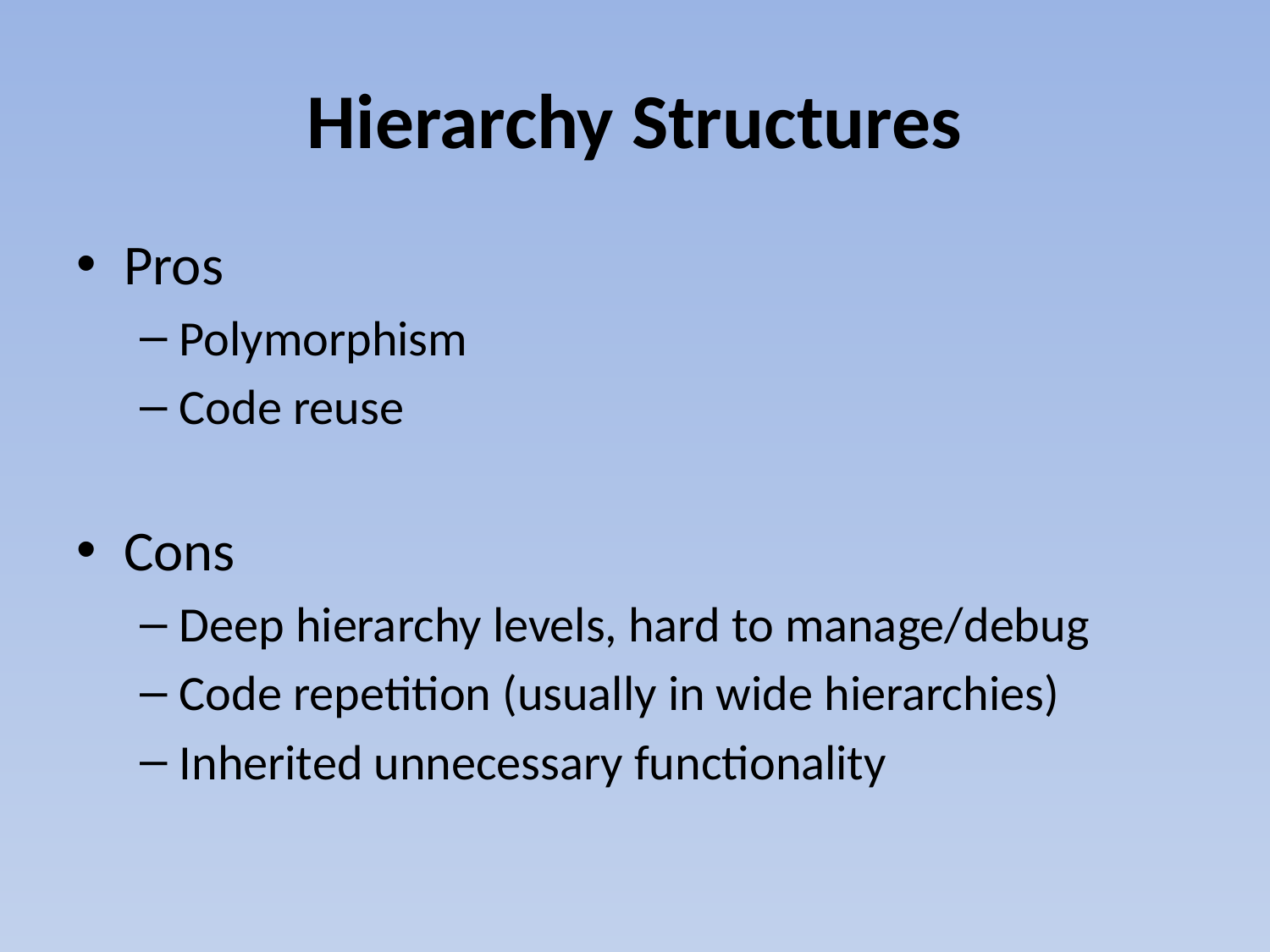

# Hierarchy Structures
Pros
Polymorphism
Code reuse

Cons
Deep hierarchy levels, hard to manage/debug
Code repetition (usually in wide hierarchies)
Inherited unnecessary functionality